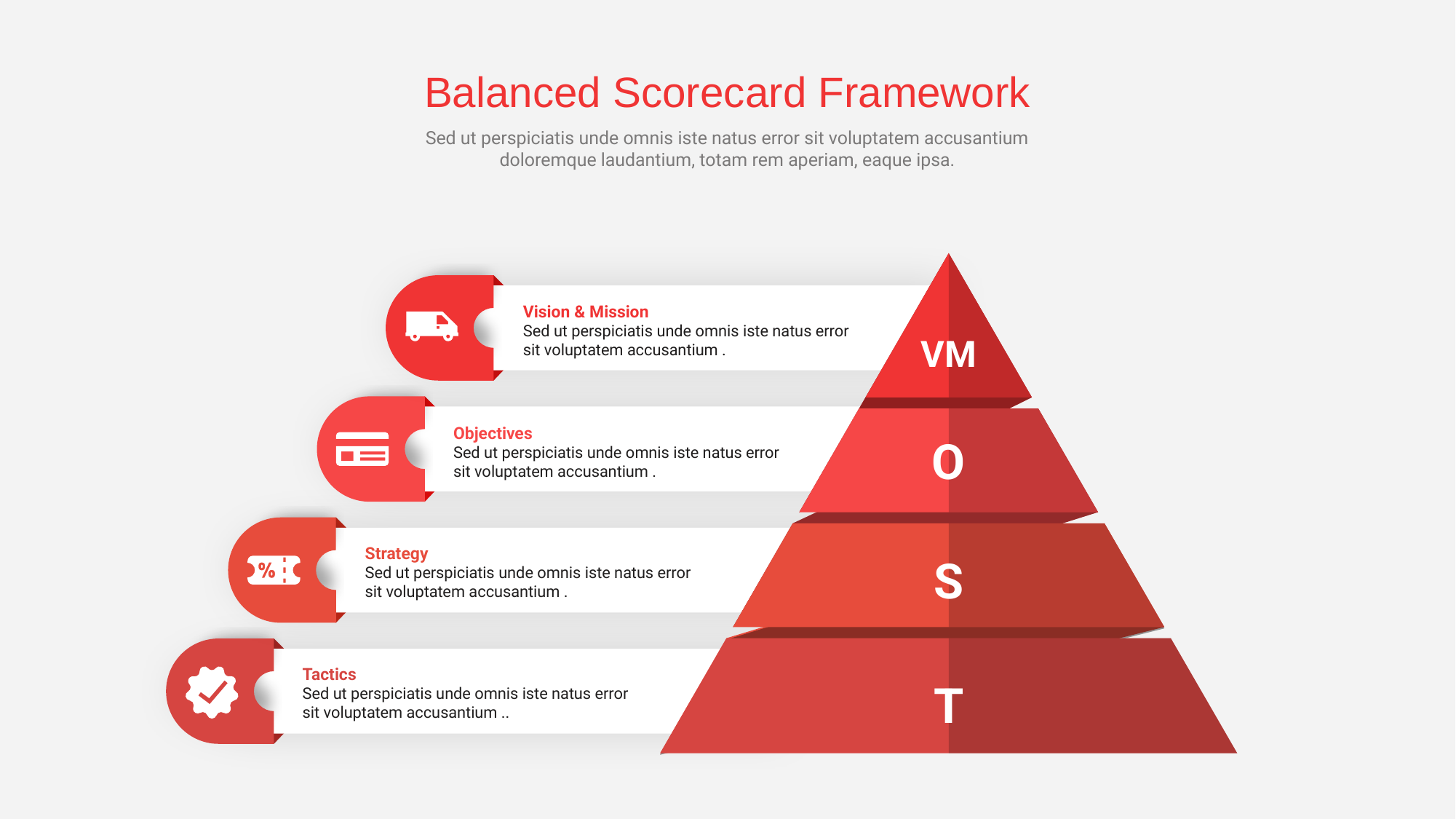

Balanced Scorecard Framework
Sed ut perspiciatis unde omnis iste natus error sit voluptatem accusantium doloremque laudantium, totam rem aperiam, eaque ipsa.

Vision & Mission
Sed ut perspiciatis unde omnis iste natus error sit voluptatem accusantium .

VM

Objectives
Sed ut perspiciatis unde omnis iste natus error sit voluptatem accusantium .
O

Strategy
Sed ut perspiciatis unde omnis iste natus error sit voluptatem accusantium .
S

Tactics
Sed ut perspiciatis unde omnis iste natus error sit voluptatem accusantium ..

T